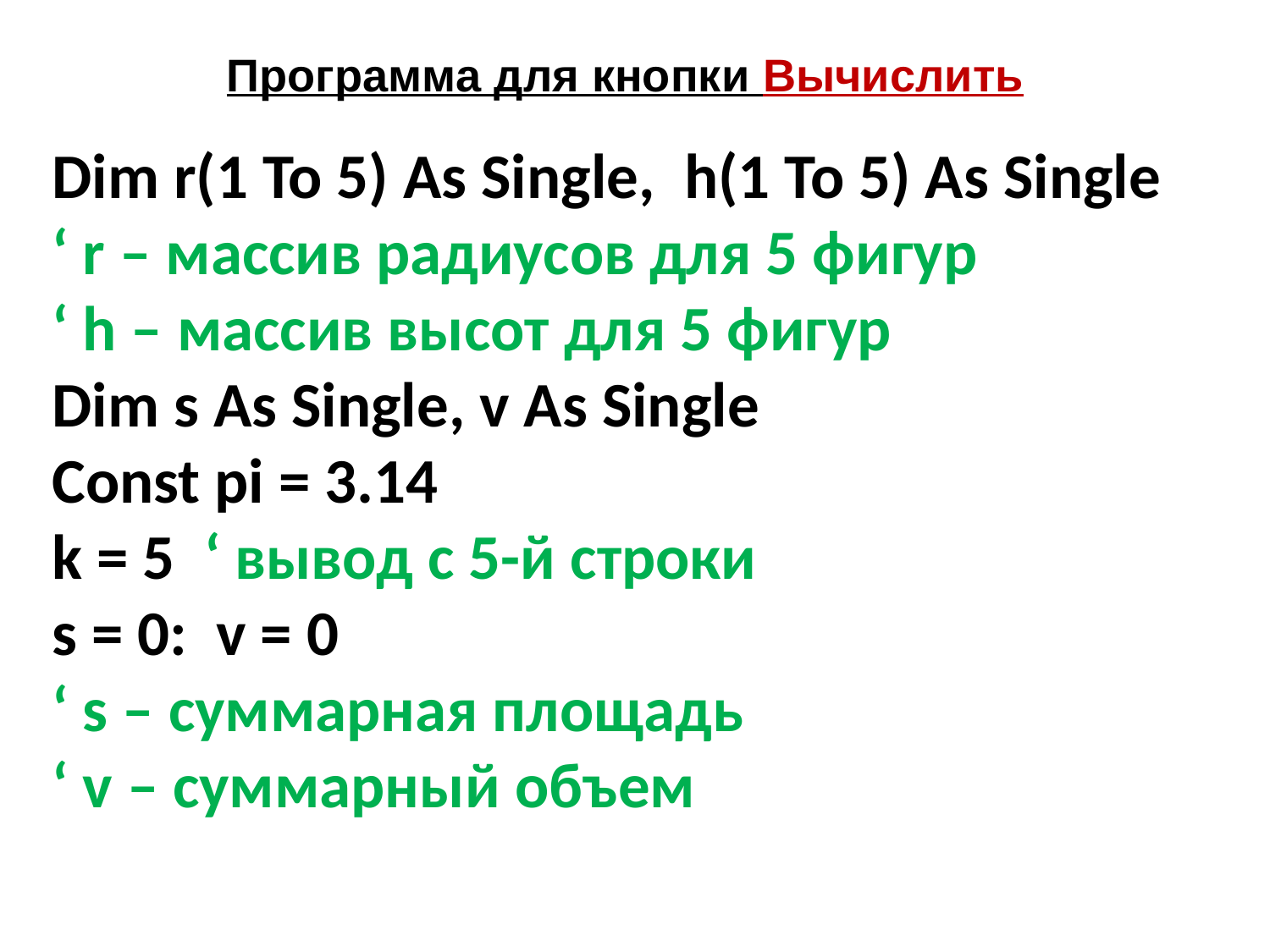

Программа для кнопки Вычислить
Dim r(1 To 5) As Single,  h(1 To 5) As Single
‘ r – массив радиусов для 5 фигур
‘ h – массив высот для 5 фигур
Dim s As Single, v As Single
Const pi = 3.14
k = 5  ‘ вывод с 5-й строки
s = 0:  v = 0
‘ s – суммарная площадь
‘ v – суммарный объем